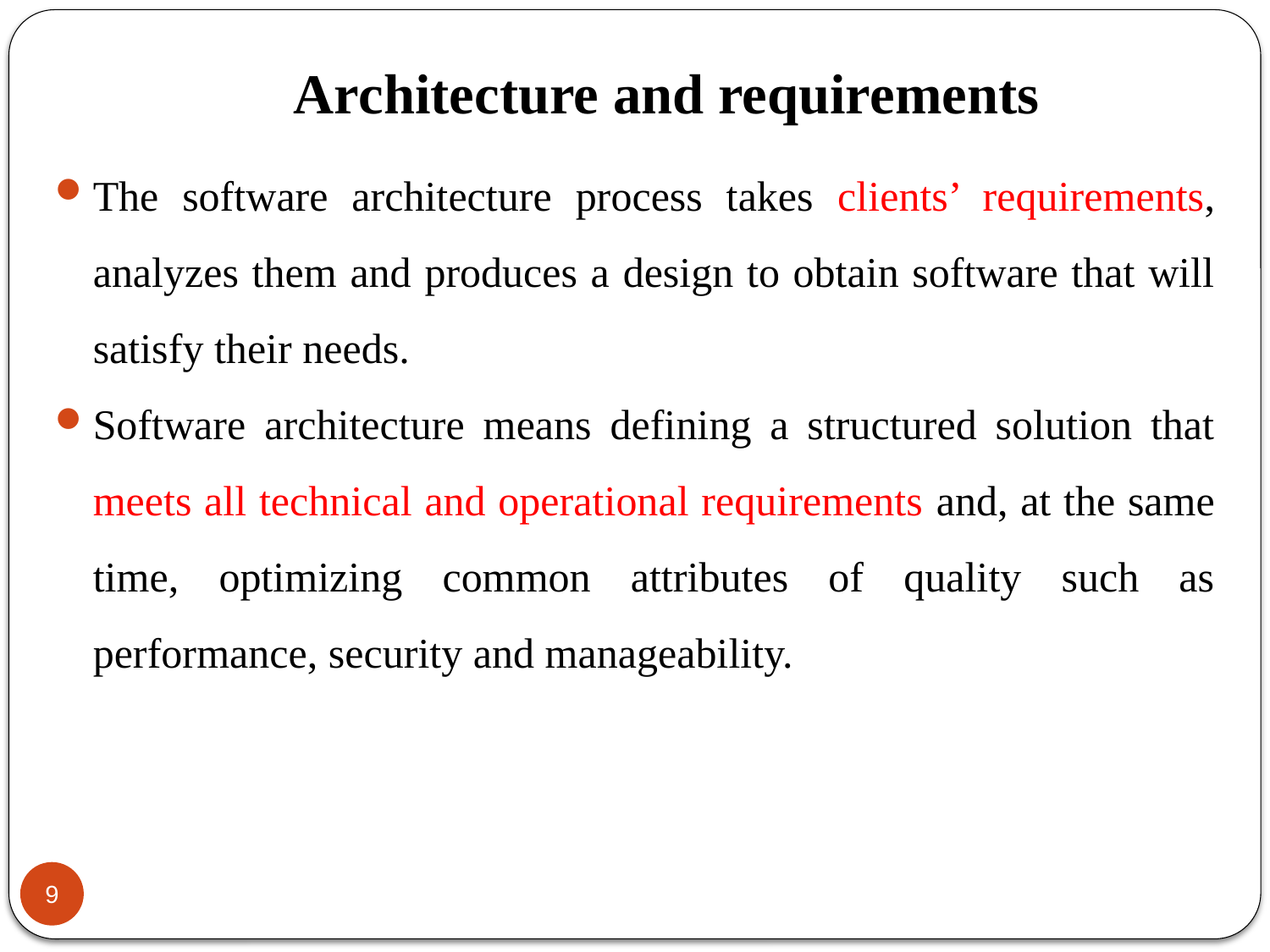

# Architecture and requirements
The software architecture process takes clients’ requirements, analyzes them and produces a design to obtain software that will satisfy their needs.
Software architecture means defining a structured solution that meets all technical and operational requirements and, at the same time, optimizing common attributes of quality such as performance, security and manageability.

9